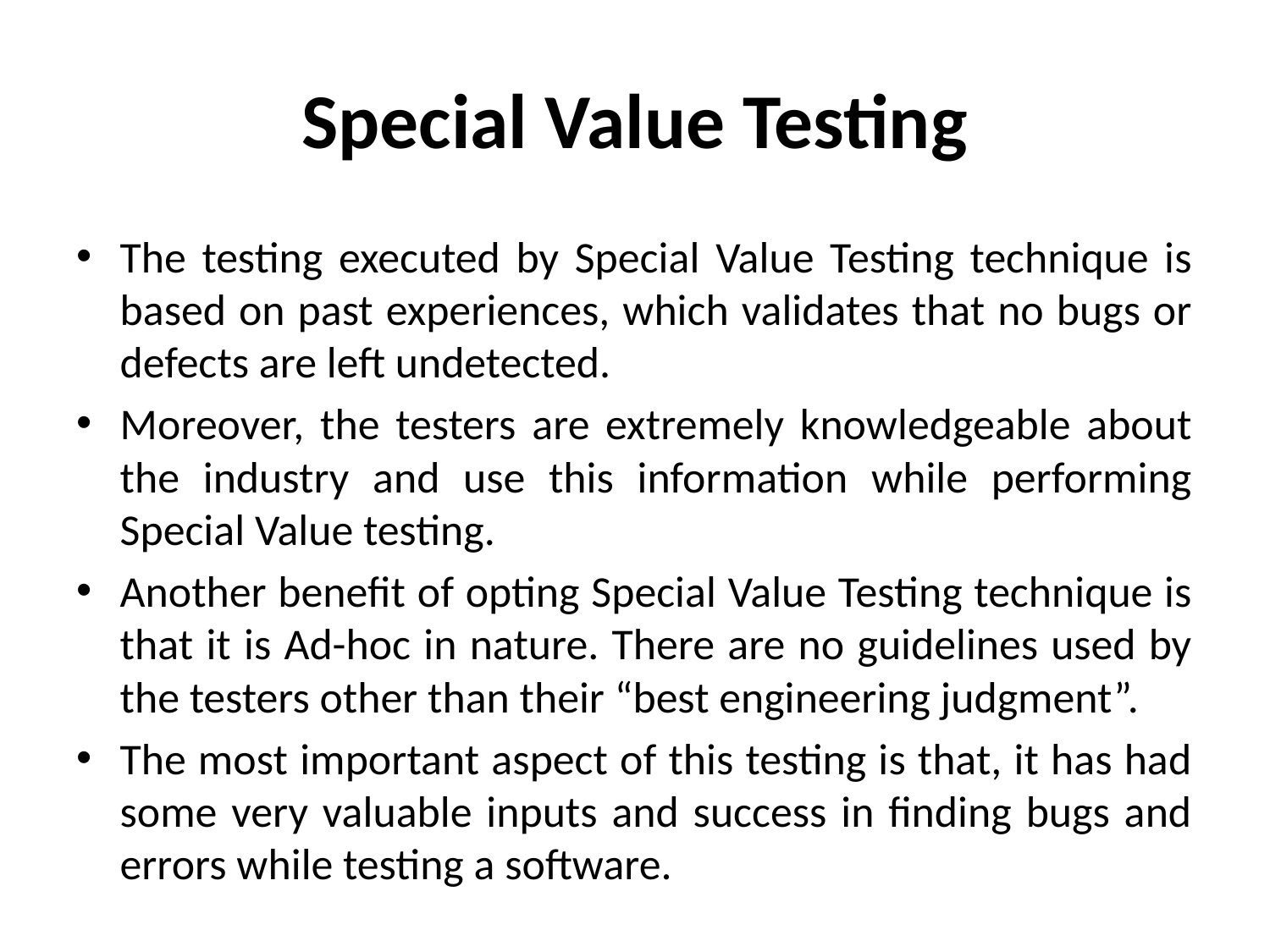

# Special Value Testing
The testing executed by Special Value Testing technique is based on past experiences, which validates that no bugs or defects are left undetected.
Moreover, the testers are extremely knowledgeable about the industry and use this information while performing Special Value testing.
Another benefit of opting Special Value Testing technique is that it is Ad-hoc in nature. There are no guidelines used by the testers other than their “best engineering judgment”.
The most important aspect of this testing is that, it has had some very valuable inputs and success in finding bugs and errors while testing a software.